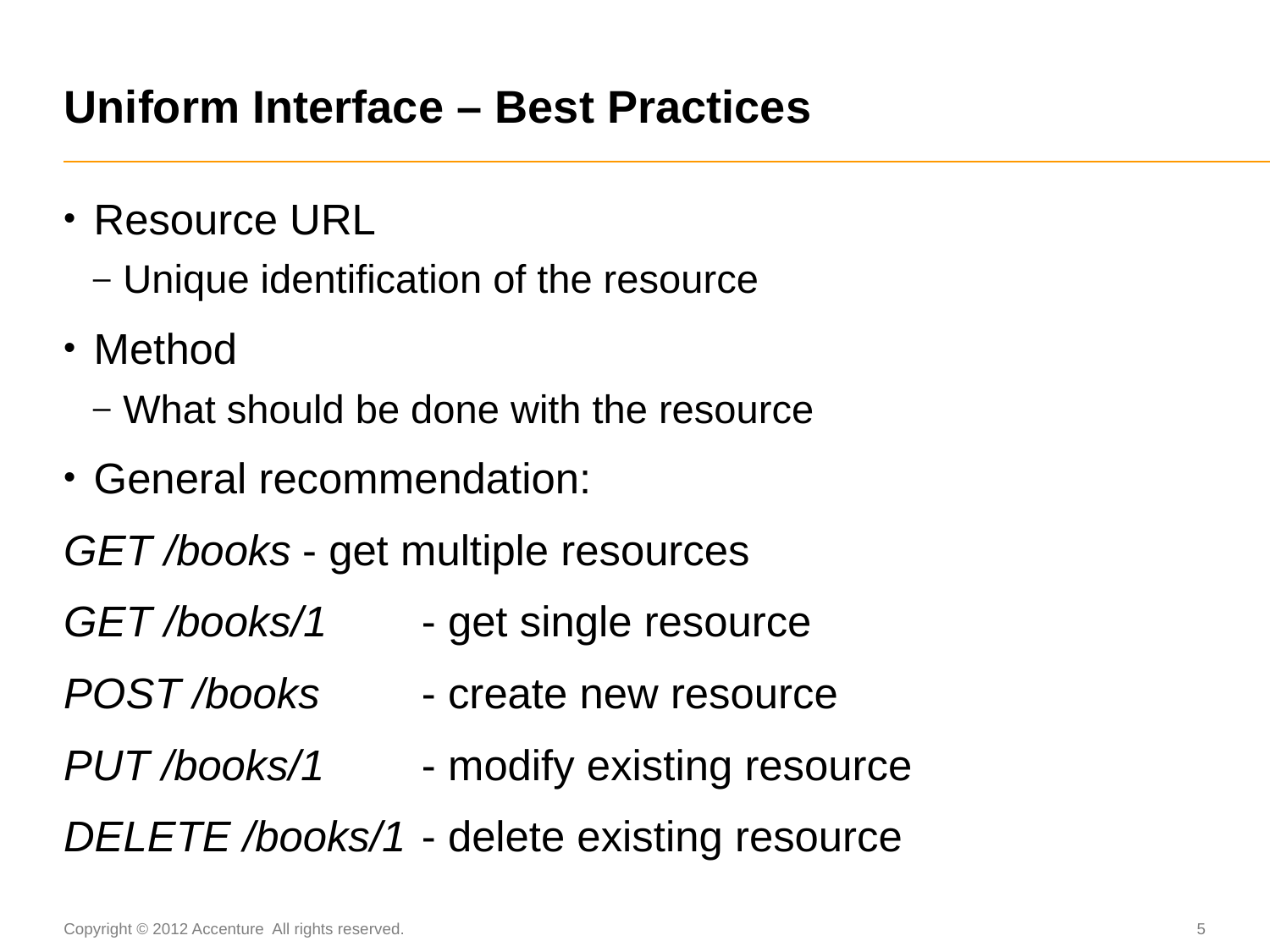

# Uniform Interface – Best Practices
Resource URL
Unique identification of the resource
Method
What should be done with the resource
General recommendation:
GET /books			- get multiple resources
GET /books/1		- get single resource
POST /books		- create new resource
PUT /books/1		- modify existing resource
DELETE /books/1		- delete existing resource